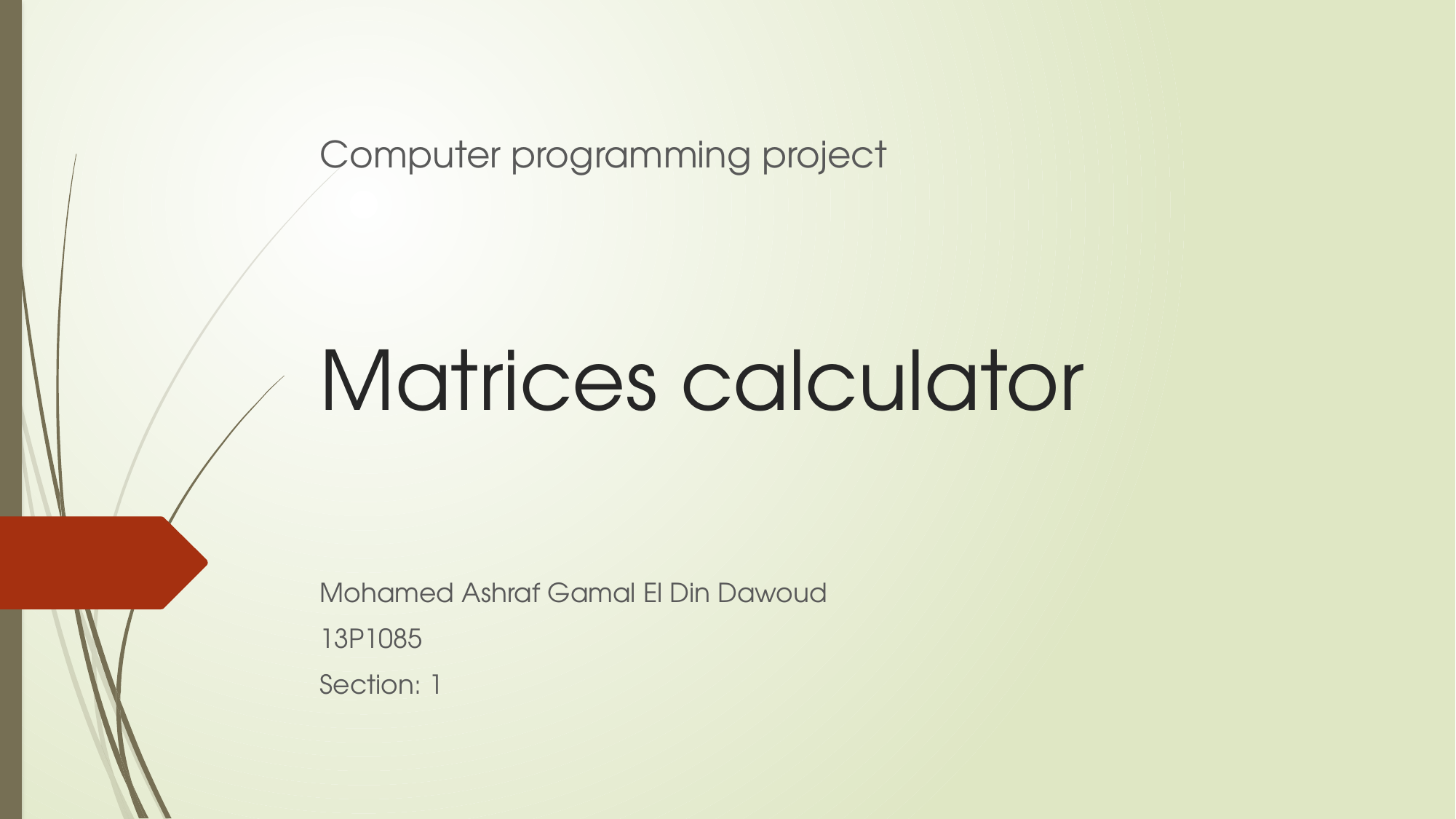

Computer programming project
# Matrices calculator
Mohamed Ashraf Gamal El Din Dawoud
13P1085
Section: 1